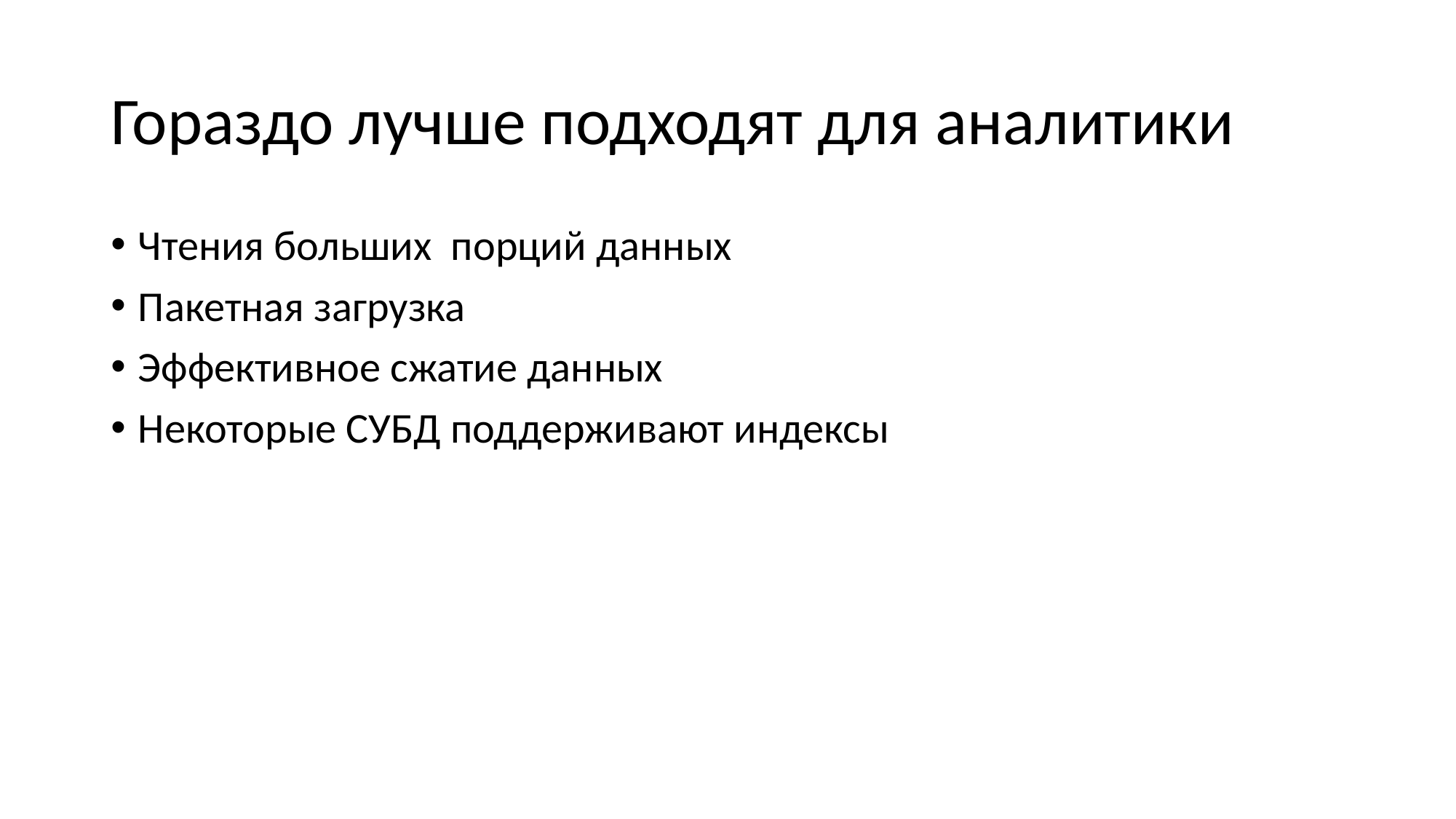

# Гораздо лучше подходят для аналитики
Чтения больших  порций данных
Пакетная загрузка
Эффективное сжатие данных
Некоторые СУБД поддерживают индексы